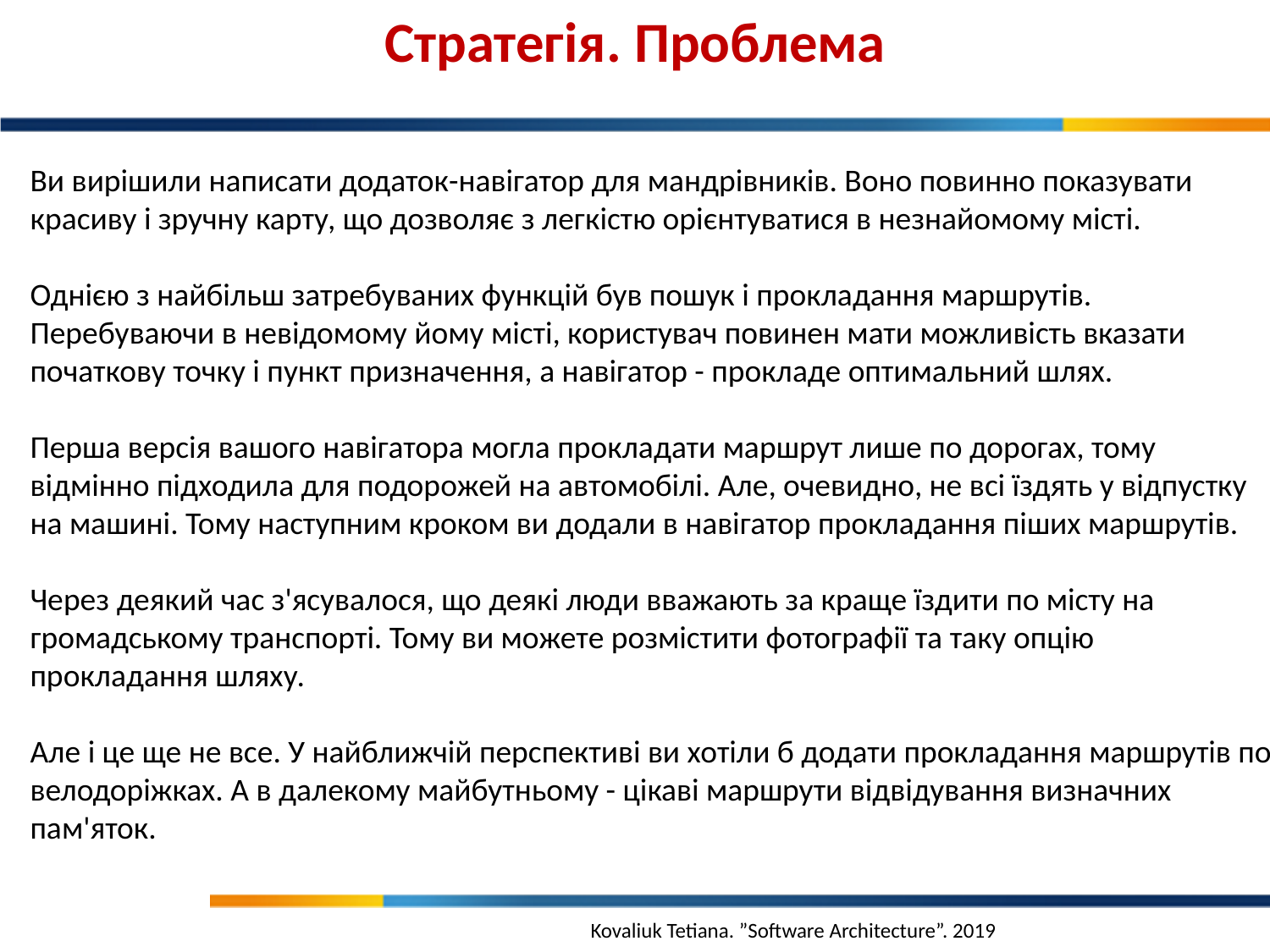

Стратегія. Проблема
Ви вирішили написати додаток-навігатор для мандрівників. Воно повинно показувати красиву і зручну карту, що дозволяє з легкістю орієнтуватися в незнайомому місті.

Однією з найбільш затребуваних функцій був пошук і прокладання маршрутів. Перебуваючи в невідомому йому місті, користувач повинен мати можливість вказати початкову точку і пункт призначення, а навігатор - прокладе оптимальний шлях.

Перша версія вашого навігатора могла прокладати маршрут лише по дорогах, тому відмінно підходила для подорожей на автомобілі. Але, очевидно, не всі їздять у відпустку на машині. Тому наступним кроком ви додали в навігатор прокладання піших маршрутів.

Через деякий час з'ясувалося, що деякі люди вважають за краще їздити по місту на громадському транспорті. Тому ви можете розмістити фотографії та таку опцію прокладання шляху.

Але і це ще не все. У найближчій перспективі ви хотіли б додати прокладання маршрутів по велодоріжках. А в далекому майбутньому - цікаві маршрути відвідування визначних пам'яток.